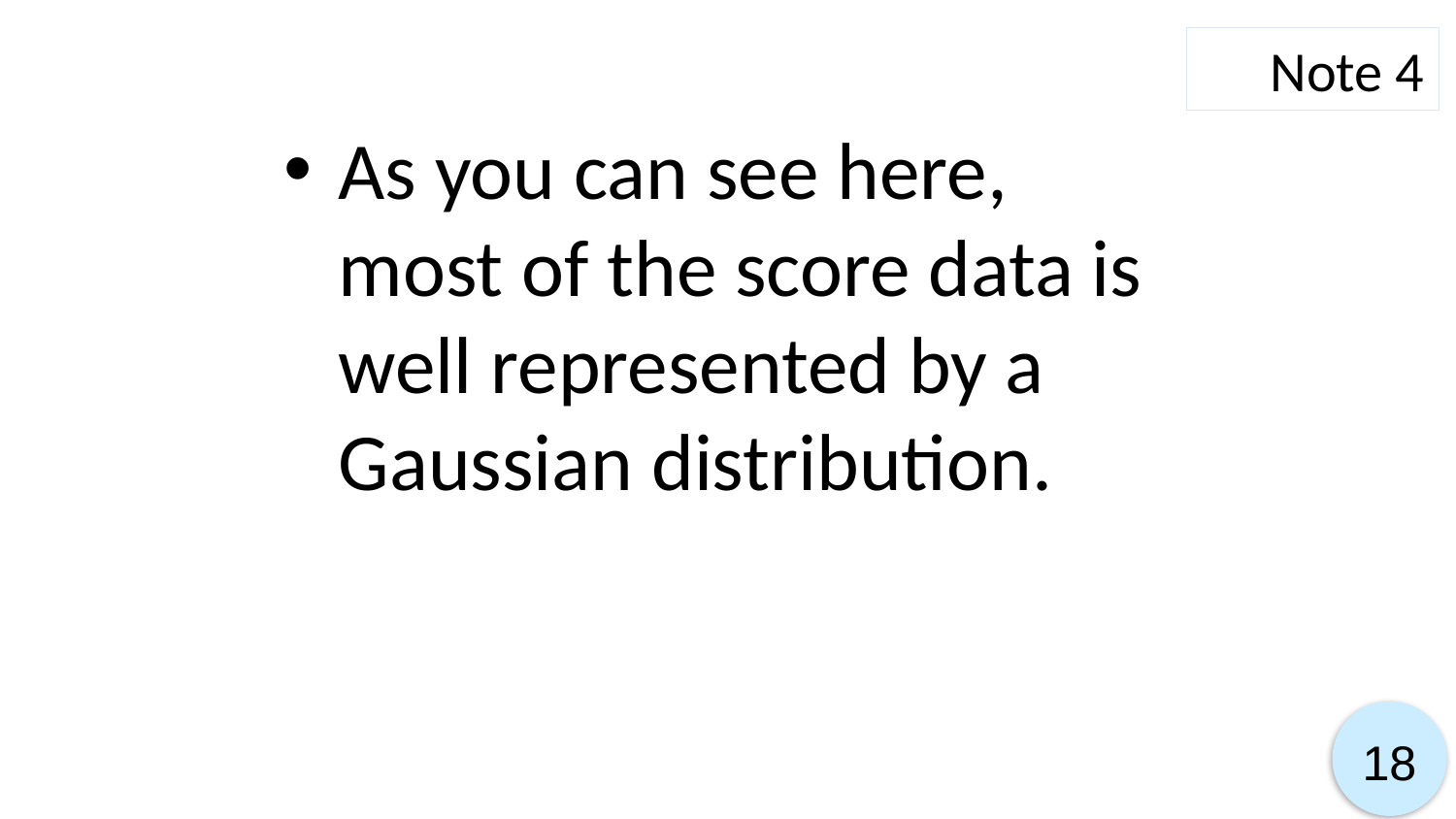

Note 4
As you can see here, most of the score data is well represented by a Gaussian distribution.
18
18